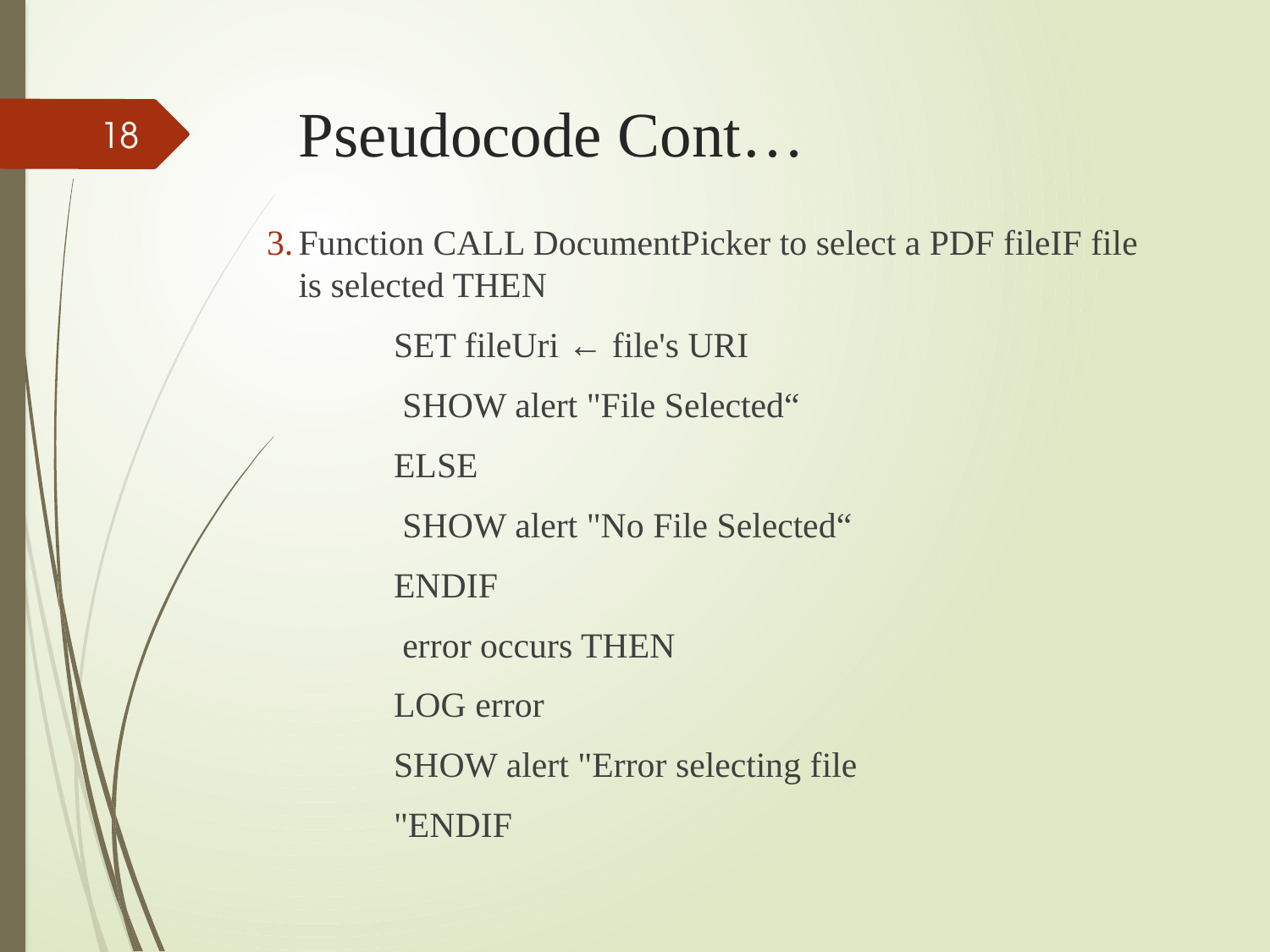

# Pseudocode Cont…
18
Function CALL DocumentPicker to select a PDF fileIF file is selected THEN
	SET fileUri ← file's URI
	 SHOW alert "File Selected“
	ELSE
	 SHOW alert "No File Selected“
	ENDIF
	 error occurs THEN
	LOG error
	SHOW alert "Error selecting file
	"ENDIF